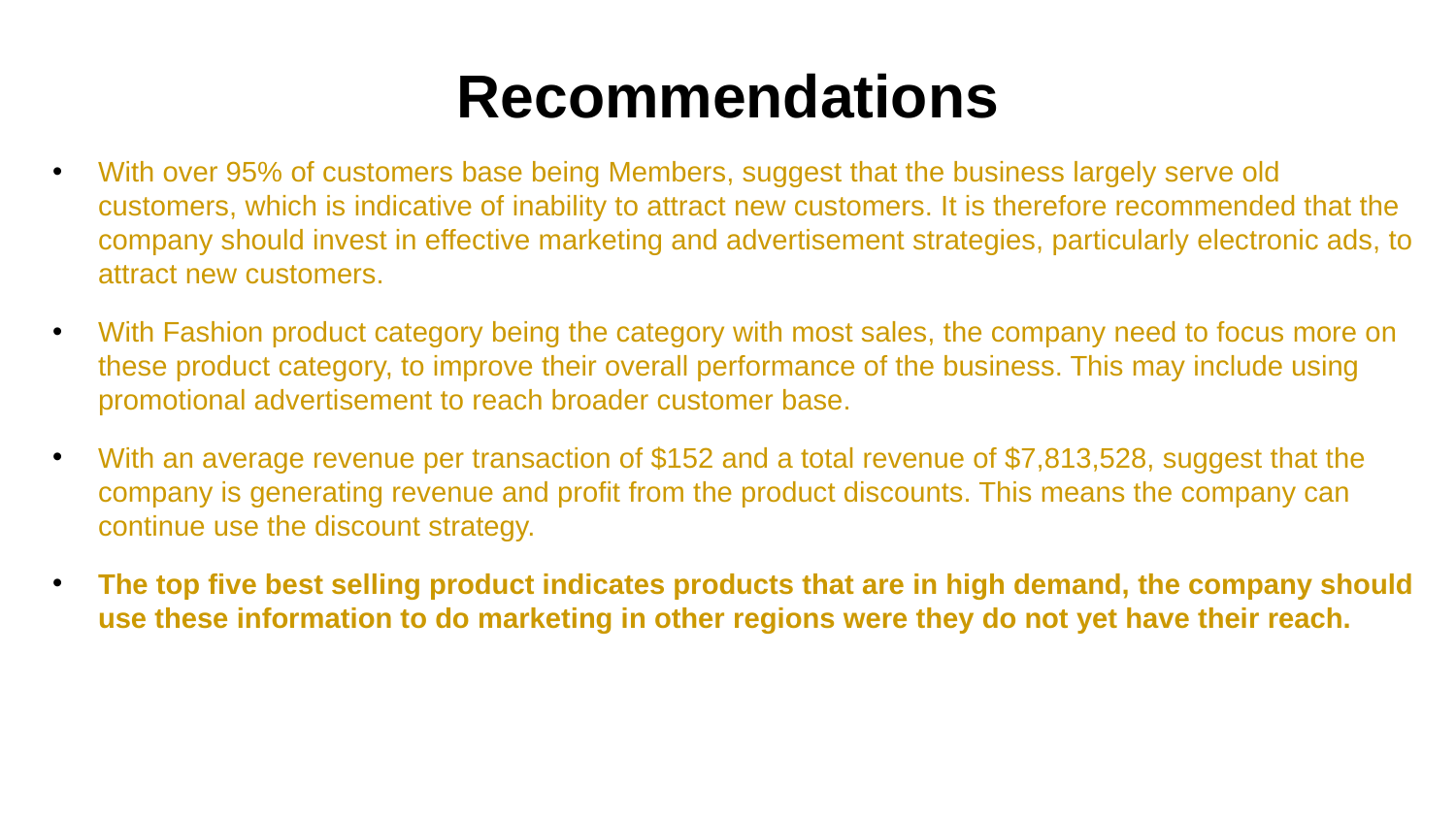

Recommendations
With over 95% of customers base being Members, suggest that the business largely serve old customers, which is indicative of inability to attract new customers. It is therefore recommended that the company should invest in effective marketing and advertisement strategies, particularly electronic ads, to attract new customers.
With Fashion product category being the category with most sales, the company need to focus more on these product category, to improve their overall performance of the business. This may include using promotional advertisement to reach broader customer base.
With an average revenue per transaction of $152 and a total revenue of $7,813,528, suggest that the company is generating revenue and profit from the product discounts. This means the company can continue use the discount strategy.
The top five best selling product indicates products that are in high demand, the company should use these information to do marketing in other regions were they do not yet have their reach.